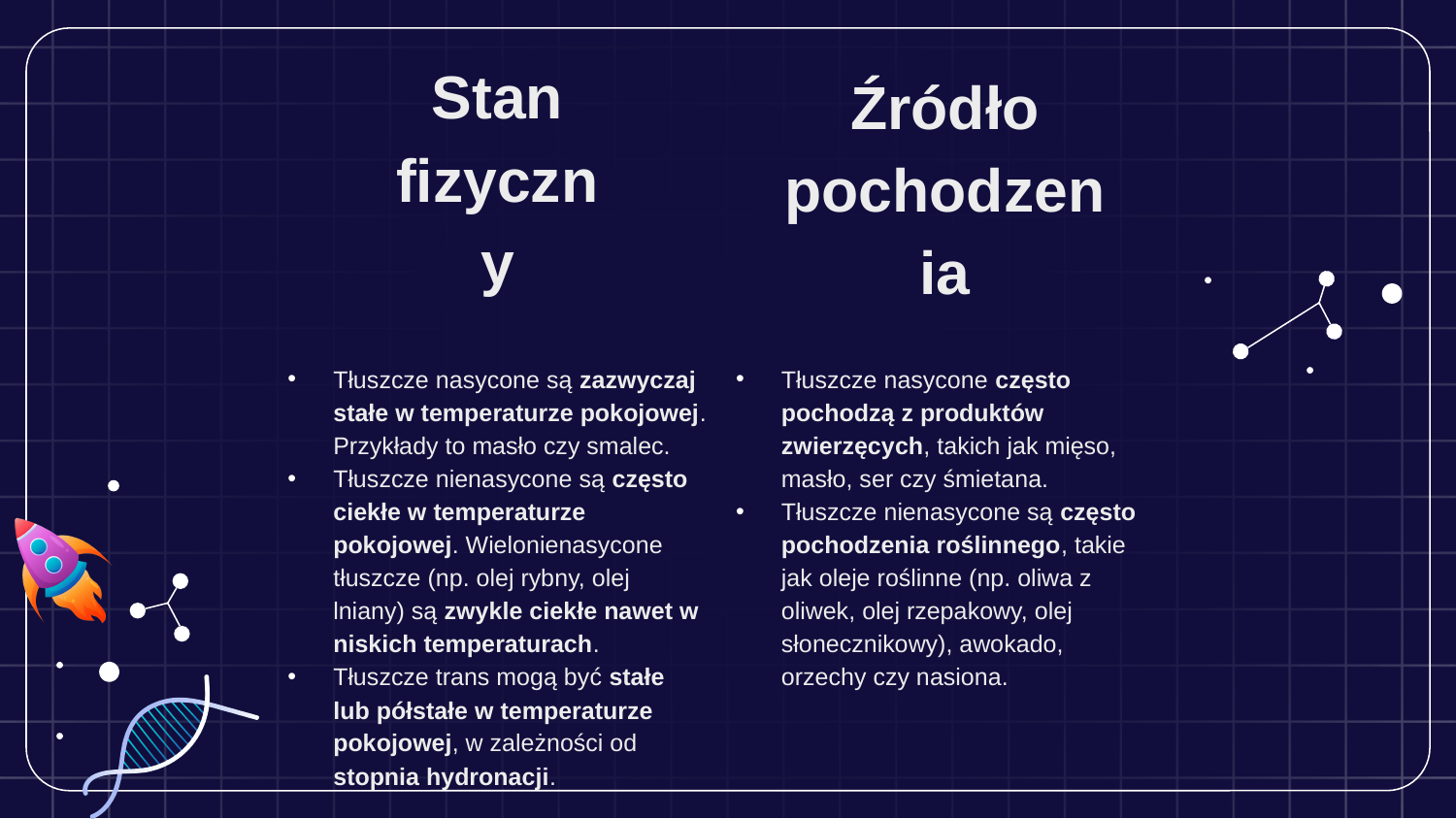

#
Stan fizyczny
Źródło pochodzenia

Tłuszcze nasycone są zazwyczaj stałe w temperaturze pokojowej. Przykłady to masło czy smalec.
Tłuszcze nienasycone są często ciekłe w temperaturze pokojowej. Wielonienasycone tłuszcze (np. olej rybny, olej lniany) są zwykle ciekłe nawet w niskich temperaturach.
Tłuszcze trans mogą być stałe lub półstałe w temperaturze pokojowej, w zależności od stopnia hydronacji.

Tłuszcze nasycone często pochodzą z produktów zwierzęcych, takich jak mięso, masło, ser czy śmietana.
Tłuszcze nienasycone są często pochodzenia roślinnego, takie jak oleje roślinne (np. oliwa z oliwek, olej rzepakowy, olej słonecznikowy), awokado, orzechy czy nasiona.